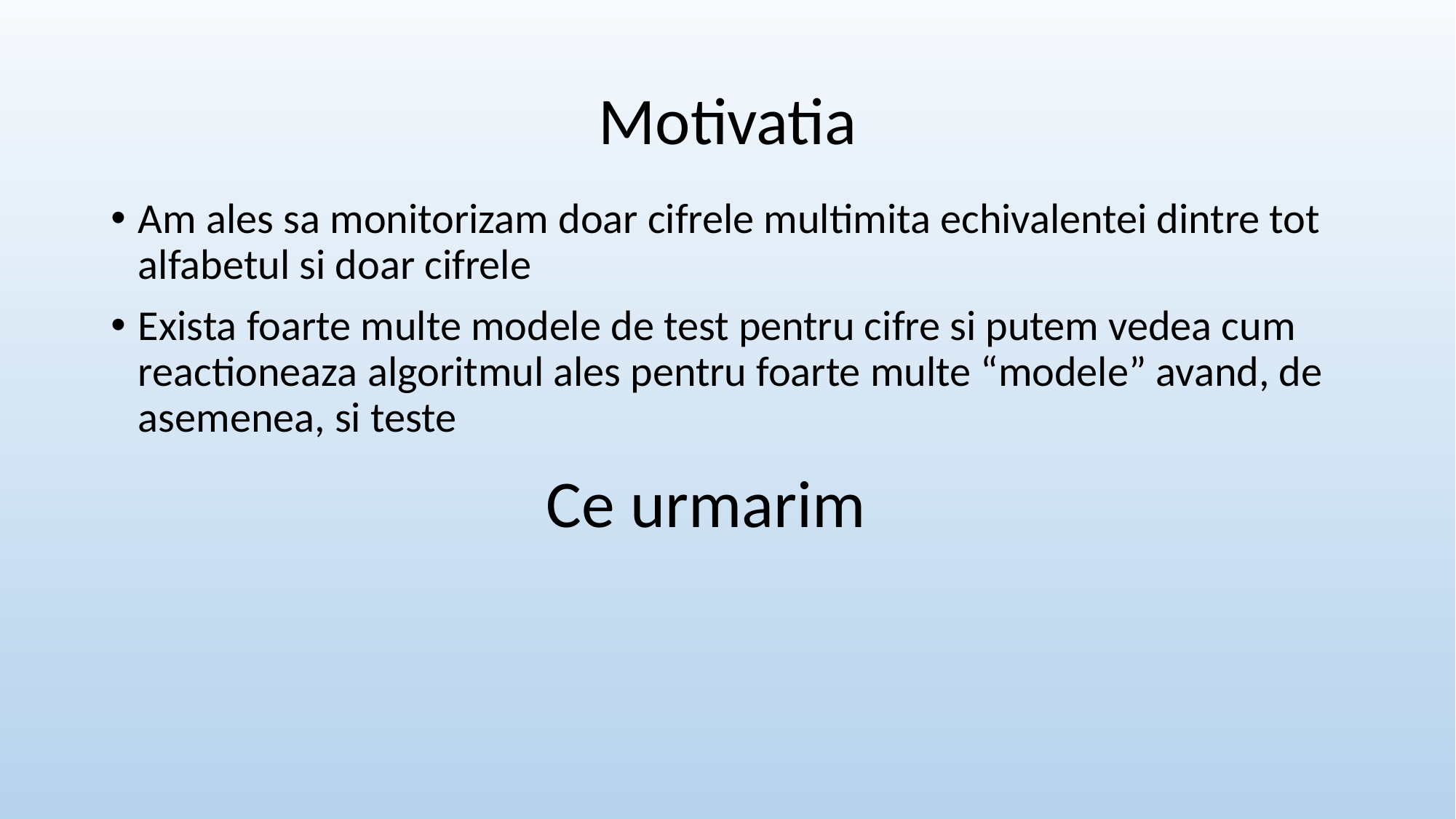

# Motivatia
Am ales sa monitorizam doar cifrele multimita echivalentei dintre tot alfabetul si doar cifrele
Exista foarte multe modele de test pentru cifre si putem vedea cum reactioneaza algoritmul ales pentru foarte multe “modele” avand, de asemenea, si teste
Ce urmarim